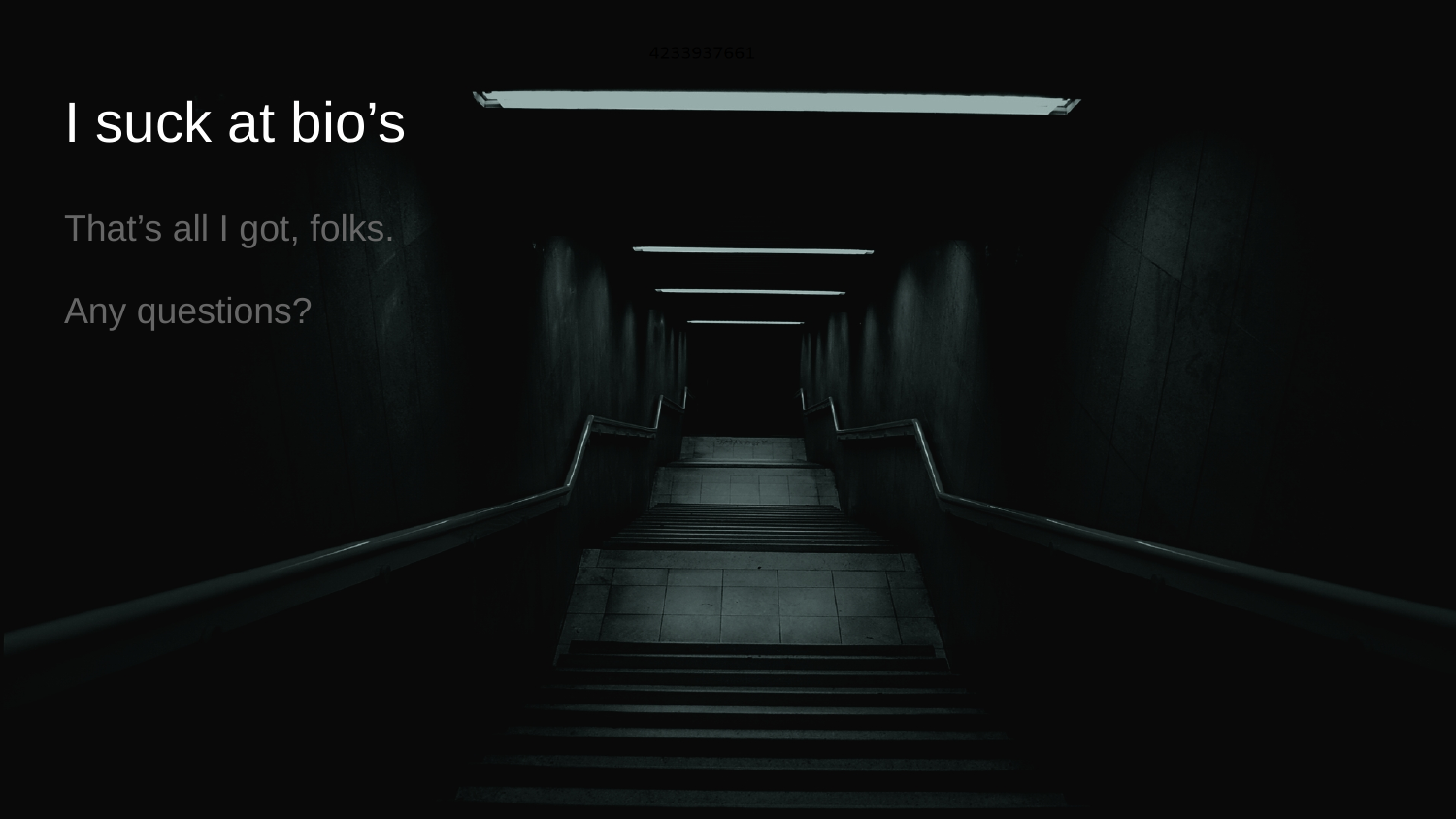

# I suck at bio’s
That’s all I got, folks.
Any questions?